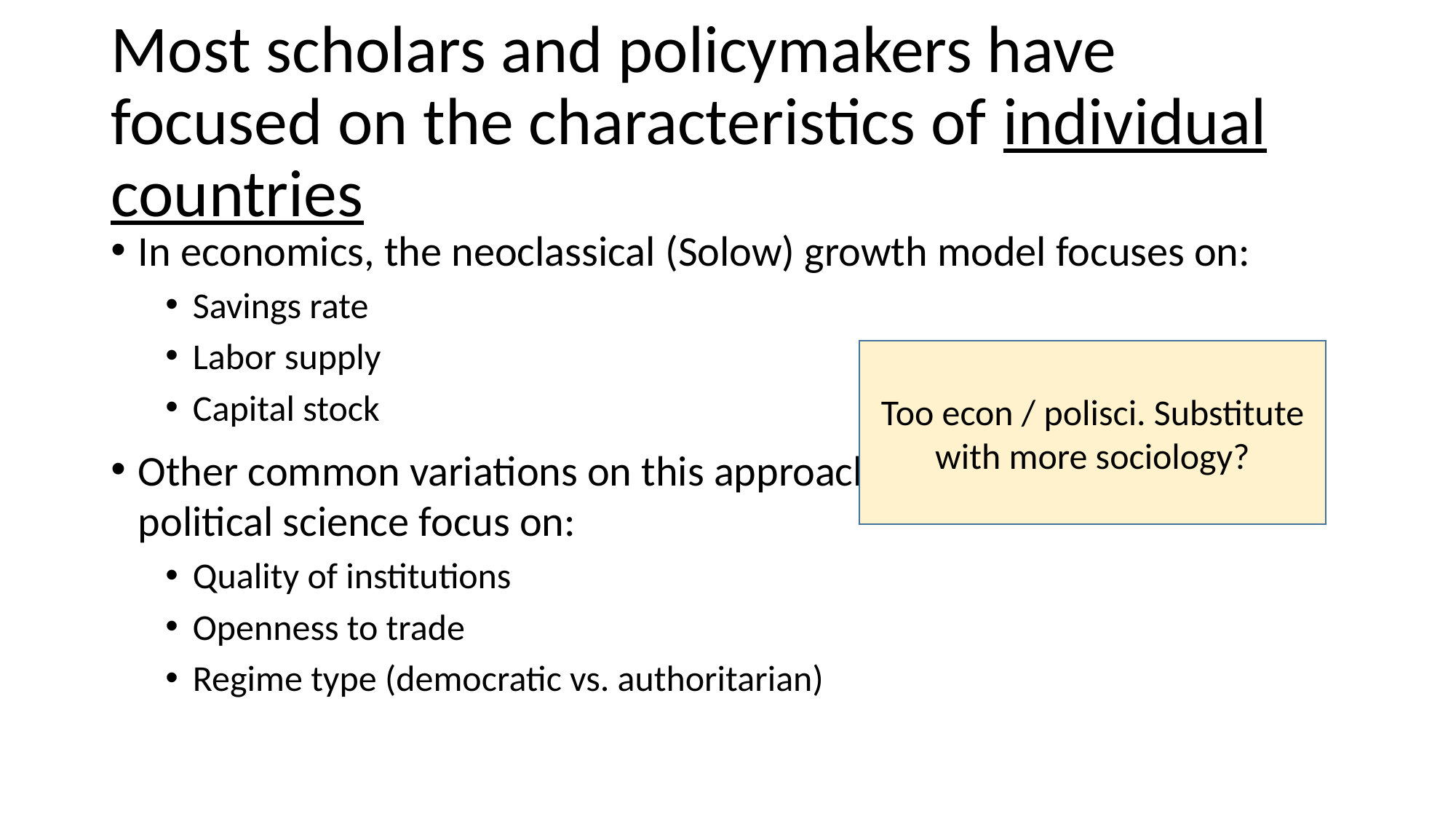

# Most scholars and policymakers have focused on the characteristics of individual countries
In economics, the neoclassical (Solow) growth model focuses on:
Savings rate
Labor supply
Capital stock
Other common variations on this approach within economics and political science focus on:
Quality of institutions
Openness to trade
Regime type (democratic vs. authoritarian)
Too econ / polisci. Substitute with more sociology?